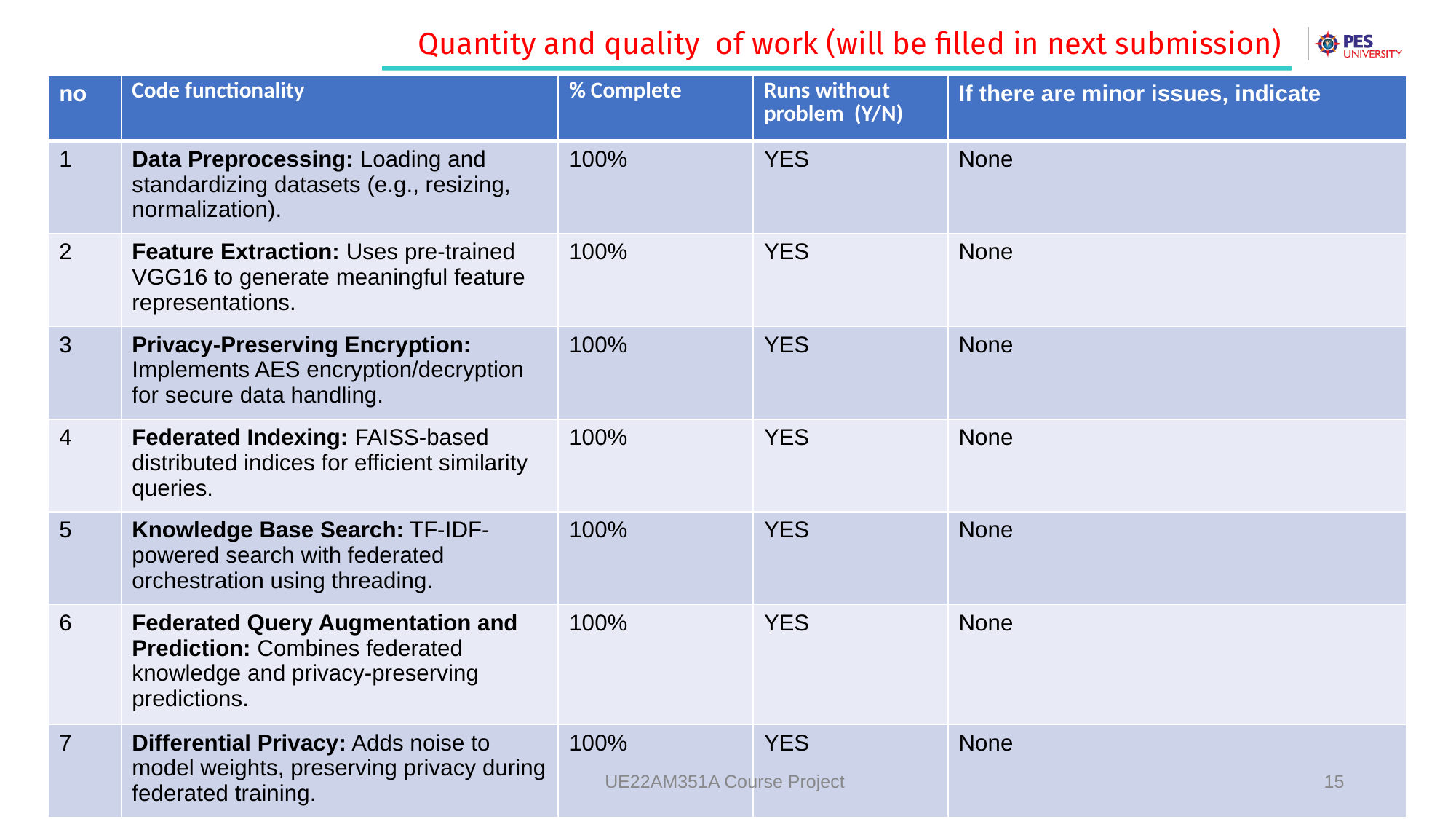

Quantity and quality  of work (will be filled in next submission)

| no | Code functionality | % Complete | Runs without problem (Y/N) | If there are minor issues, indicate |
| --- | --- | --- | --- | --- |
| 1 | Data Preprocessing: Loading and standardizing datasets (e.g., resizing, normalization). | 100% | YES | None |
| 2 | Feature Extraction: Uses pre-trained VGG16 to generate meaningful feature representations. | 100% | YES | None |
| 3 | Privacy-Preserving Encryption: Implements AES encryption/decryption for secure data handling. | 100% | YES | None |
| 4 | Federated Indexing: FAISS-based distributed indices for efficient similarity queries. | 100% | YES | None |
| 5 | Knowledge Base Search: TF-IDF-powered search with federated orchestration using threading. | 100% | YES | None |
| 6 | Federated Query Augmentation and Prediction: Combines federated knowledge and privacy-preserving predictions. | 100% | YES | None |
| 7 | Differential Privacy: Adds noise to model weights, preserving privacy during federated training. | 100% | YES | None |
UE22AM351A Course Project
15